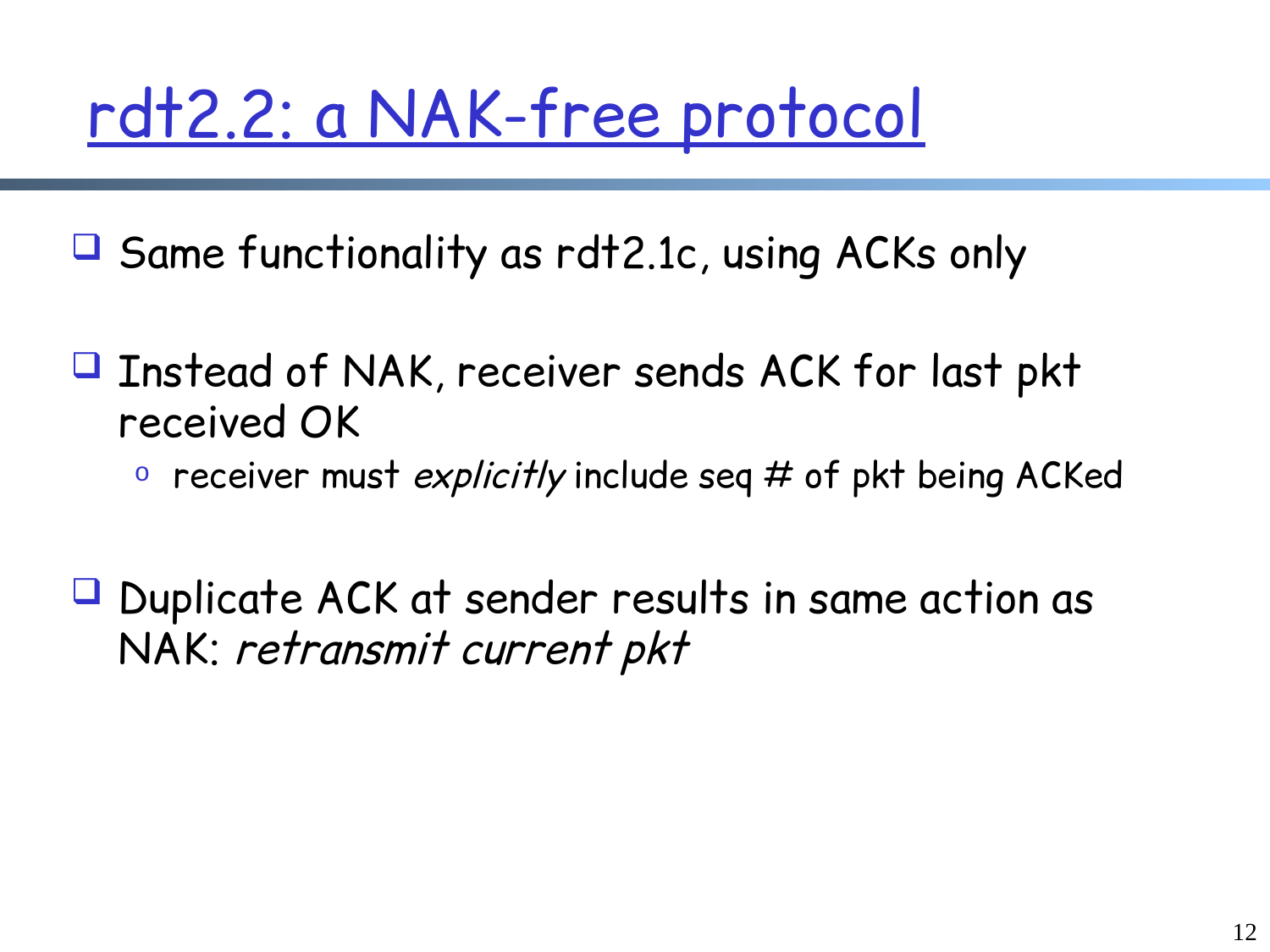

# rdt2.2: a NAK-free protocol
Same functionality as rdt2.1c, using ACKs only

Instead of NAK, receiver sends ACK for last pkt received OK
receiver must explicitly include seq # of pkt being ACKed

Duplicate ACK at sender results in same action as NAK: retransmit current pkt
12